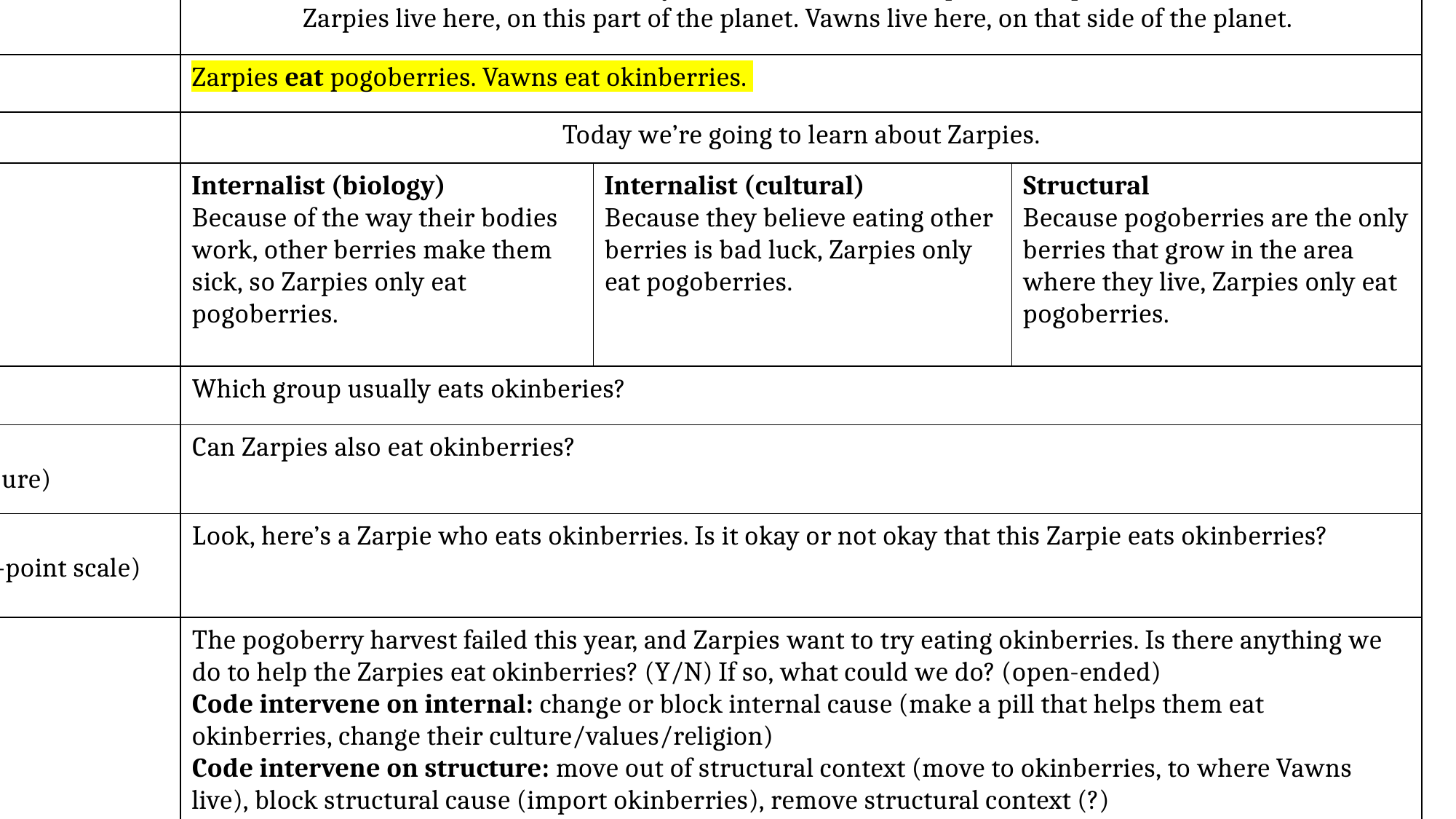

| Calibration questions |  |  |  |
| --- | --- | --- | --- |
| Intro: contrast class | There are 2 kinds of friendly aliens who live on this planet: Zarpies and Vawns. Zarpies live here, on this part of the planet. Vawns live here, on that side of the planet. |  |  |
| Property: generic | Zarpies eat pogoberries. Vawns eat okinberries. |  |  |
| Intro: Zarpies focus | Today we’re going to learn about Zarpies. |  |  |
| Construal | Internalist (biology) Because of the way their bodies work, other berries make them sick, so Zarpies only eat pogoberries. | Internalist (cultural) Because they believe eating other berries is bad luck, Zarpies only eat pogoberries. | Structural Because pogoberries are the only berries that grow in the area where they live, Zarpies only eat pogoberries. |
| Knowledge check | Which group usually eats okinberies? |  |  |
| Possibility of change (4 pt: Y/N x maybe/for sure) | Can Zarpies also eat okinberries? |  |  |
| Normativity (6 pt: okay/not okay x 3-point scale) | Look, here’s a Zarpie who eats okinberries. Is it okay or not okay that this Zarpie eats okinberries? |  |  |
| Target of intervention (open-ended) | The pogoberry harvest failed this year, and Zarpies want to try eating okinberries. Is there anything we do to help the Zarpies eat okinberries? (Y/N) If so, what could we do? (open-ended) Code intervene on internal: change or block internal cause (make a pill that helps them eat okinberries, change their culture/values/religion) Code intervene on structure: move out of structural context (move to okinberries, to where Vawns live), block structural cause (import okinberries), remove structural context (?) |  |  |
| Intervene difficulty (4 pt: easy/difficult x very/somewhat) | How easy or difficult would it be to do the action you suggested above? If you suggested more than one action, just rate the first action you listed. |  |  |